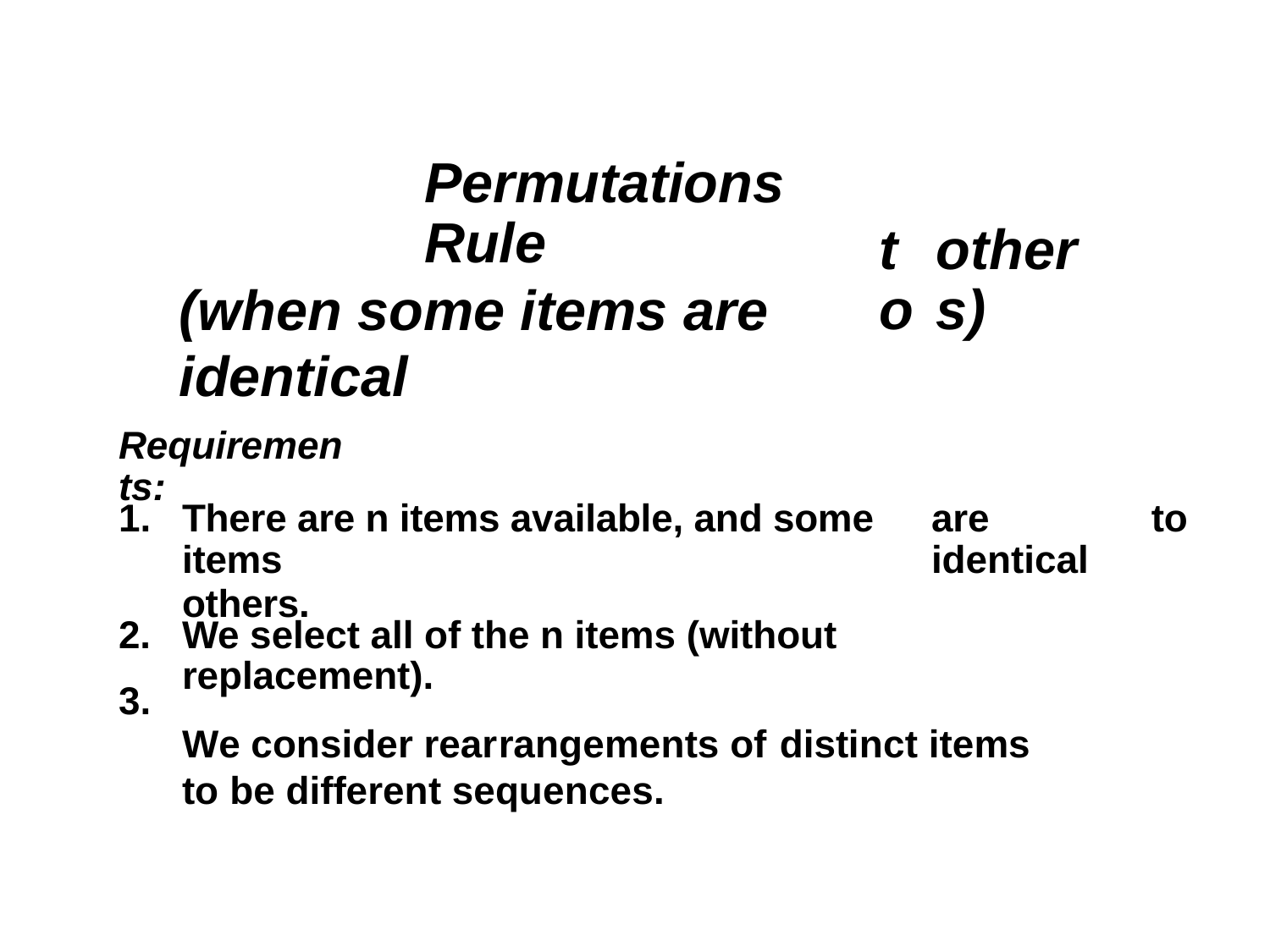

Permutations Rule
(when some items are identical
to
others)
Requirements:
1.
There are n items available, and some items
others.
are identical
to
2.
3.
We select all of the n items (without replacement).
We consider rearrangements of distinct items to be different sequences.